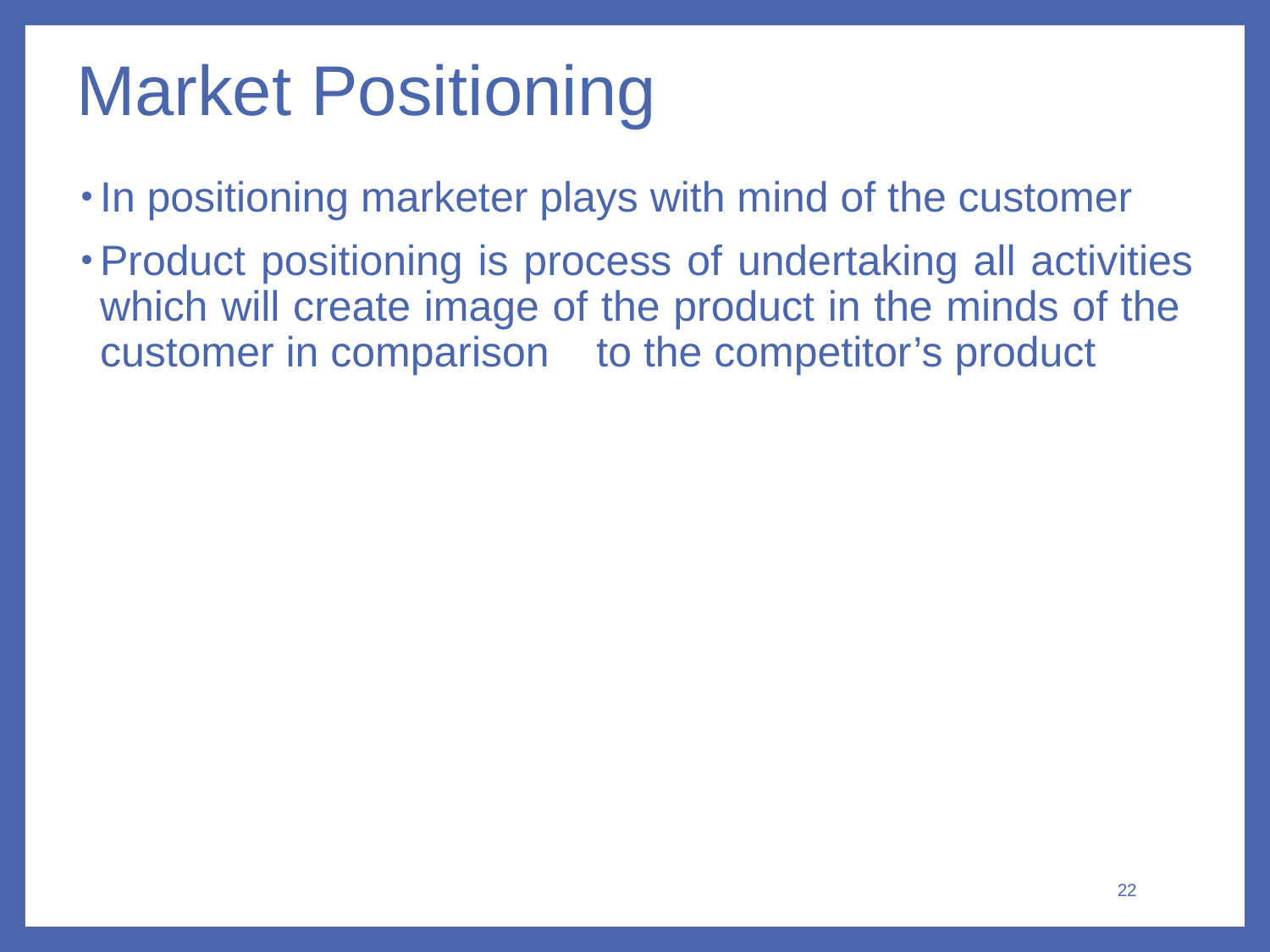

# Market Positioning
In positioning marketer plays with mind of the customer
Product positioning is process of undertaking all activities which will create image of the product in the minds of the  customer in comparison    to the competitor’s product

22